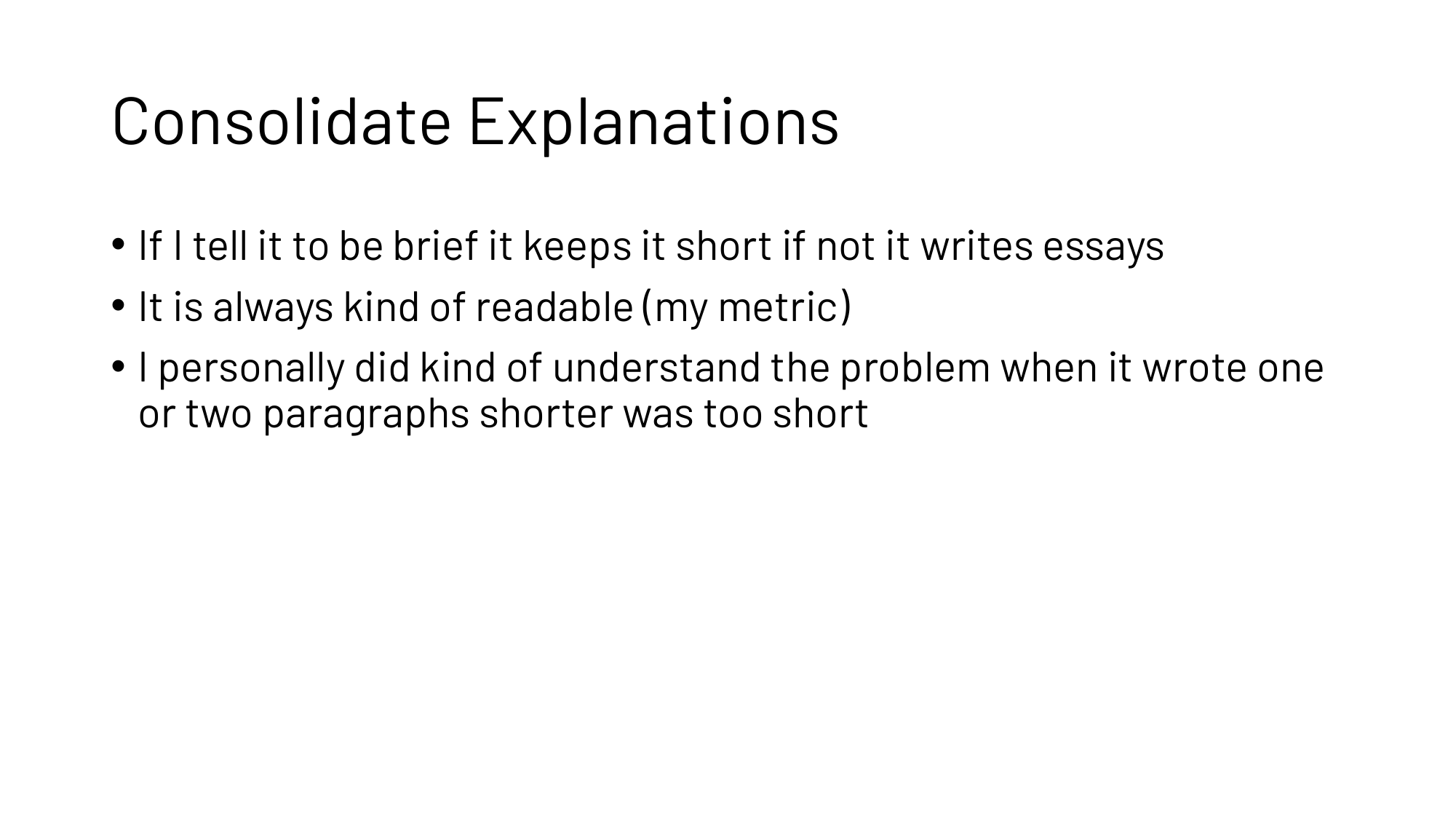

# Consolidate Explanations
If I tell it to be brief it keeps it short if not it writes essays
It is always kind of readable (my metric)
I personally did kind of understand the problem when it wrote one or two paragraphs shorter was too short